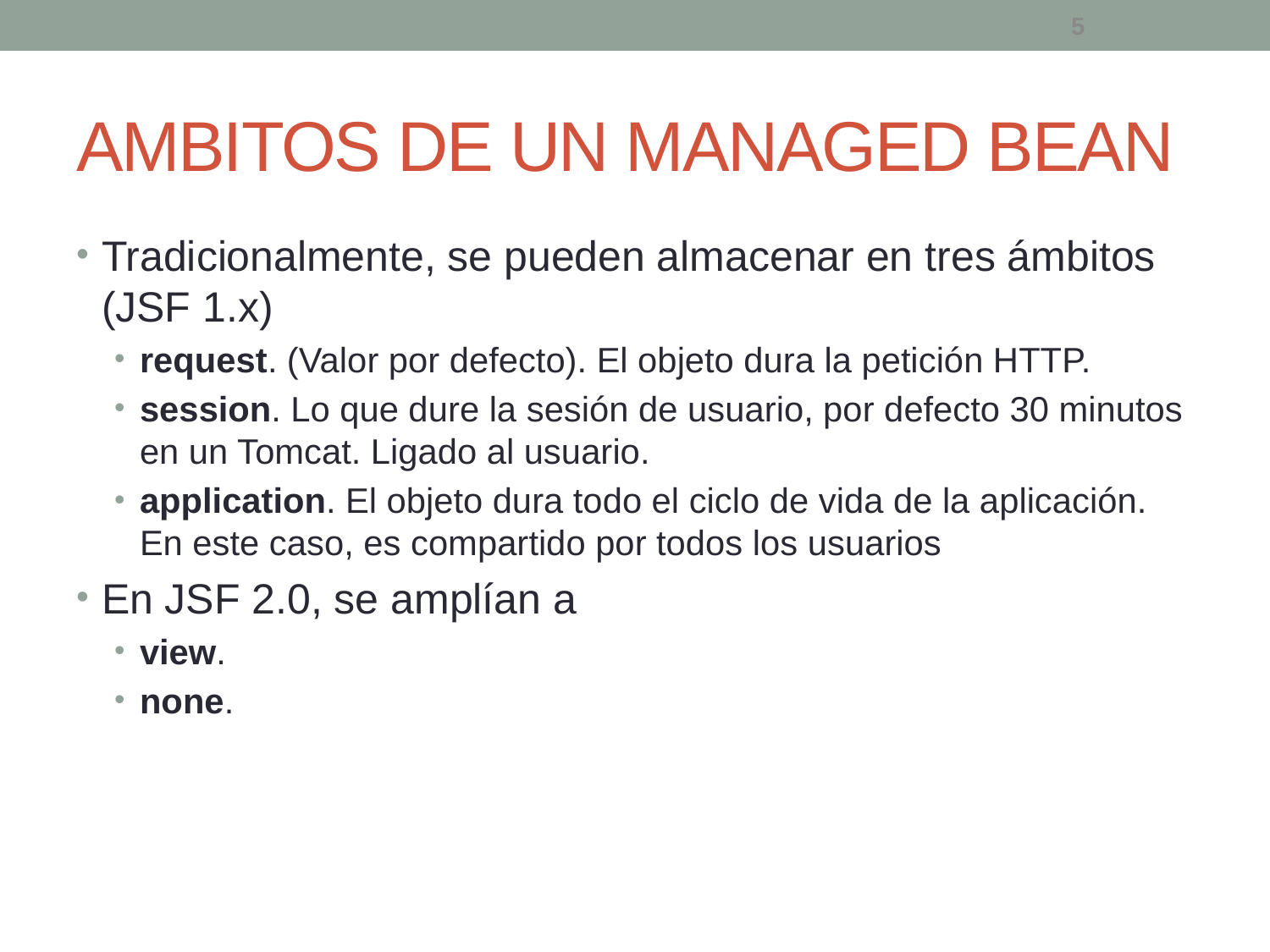

5
# AMBITOS DE UN MANAGED BEAN
Tradicionalmente, se pueden almacenar en tres ámbitos (JSF 1.x)
request. (Valor por defecto). El objeto dura la petición HTTP.
session. Lo que dure la sesión de usuario, por defecto 30 minutos en un Tomcat. Ligado al usuario.
application. El objeto dura todo el ciclo de vida de la aplicación. En este caso, es compartido por todos los usuarios
En JSF 2.0, se amplían a
view.
none.